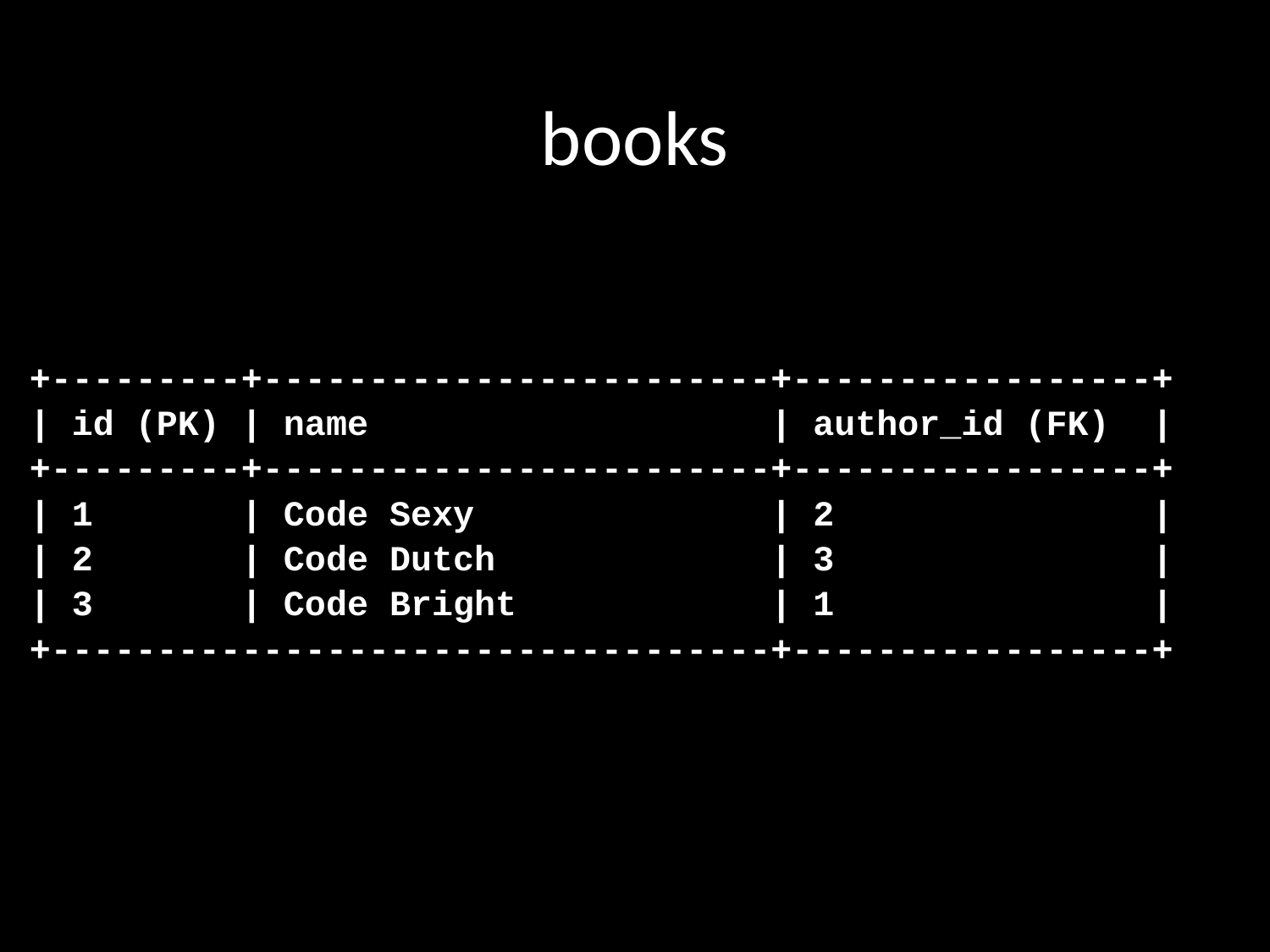

# books

+---------+------------------------+-----------------+
| id (PK) | name                   | author_id (FK)  |
+---------+------------------------+-----------------+
| 1       | Code Sexy              | 2               |
| 2       | Code Dutch             | 3               |
| 3       | Code Bright            | 1               |
+----------------------------------+-----------------+